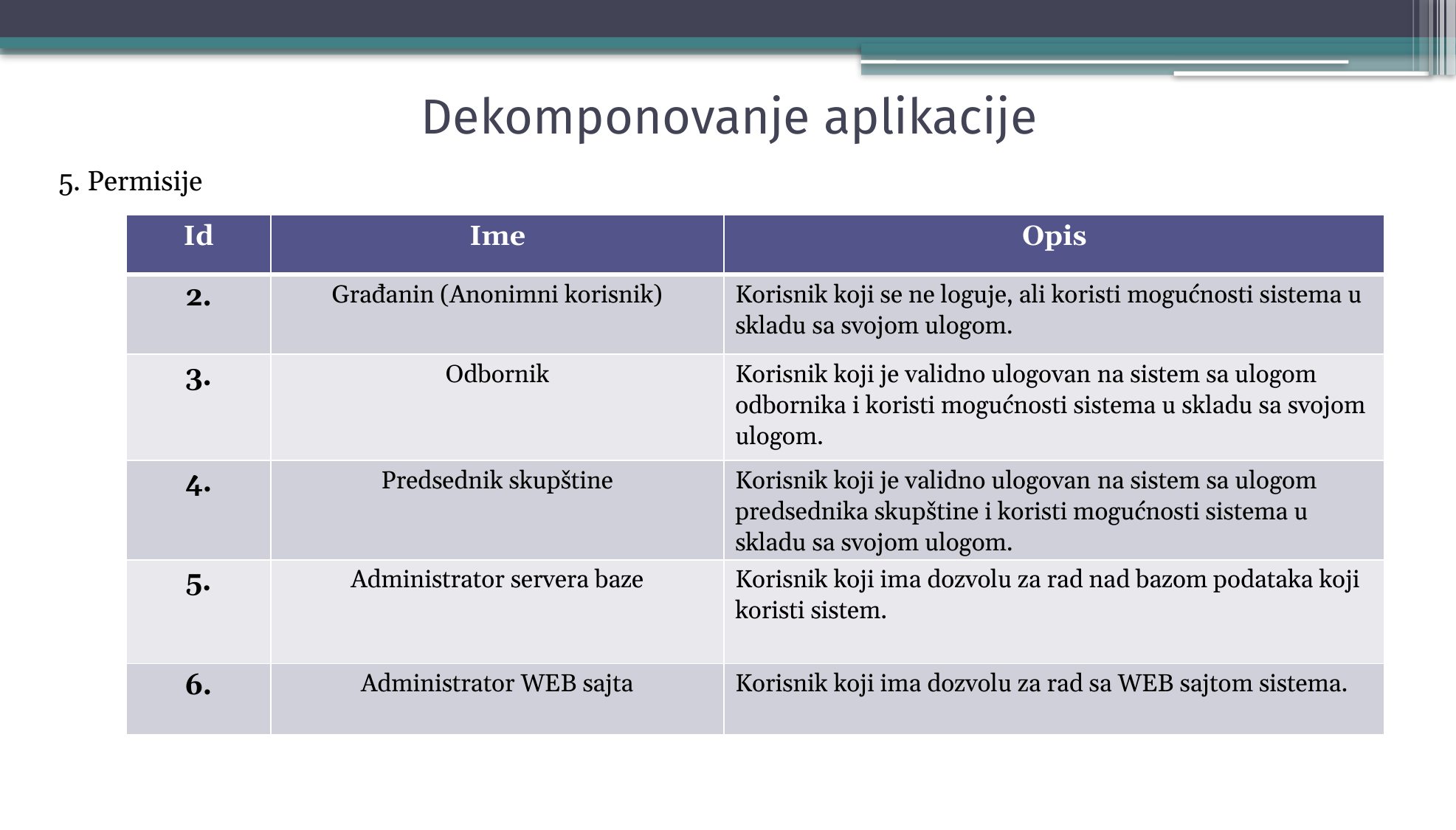

Dekomponovanje aplikacije
5. Permisije
| Id | Ime | Opis |
| --- | --- | --- |
| 2. | Građanin (Anonimni korisnik) | Korisnik koji se ne loguje, ali koristi mogućnosti sistema u skladu sa svojom ulogom. |
| 3. | Odbornik | Korisnik koji je validno ulogovan na sistem sa ulogom odbornika i koristi mogućnosti sistema u skladu sa svojom ulogom. |
| 4. | Predsednik skupštine | Korisnik koji je validno ulogovan na sistem sa ulogom predsednika skupštine i koristi mogućnosti sistema u skladu sa svojom ulogom. |
| 5. | Administrator servera baze | Korisnik koji ima dozvolu za rad nad bazom podataka koji koristi sistem. |
| 6. | Administrator WEB sajta | Korisnik koji ima dozvolu za rad sa WEB sajtom sistema. |